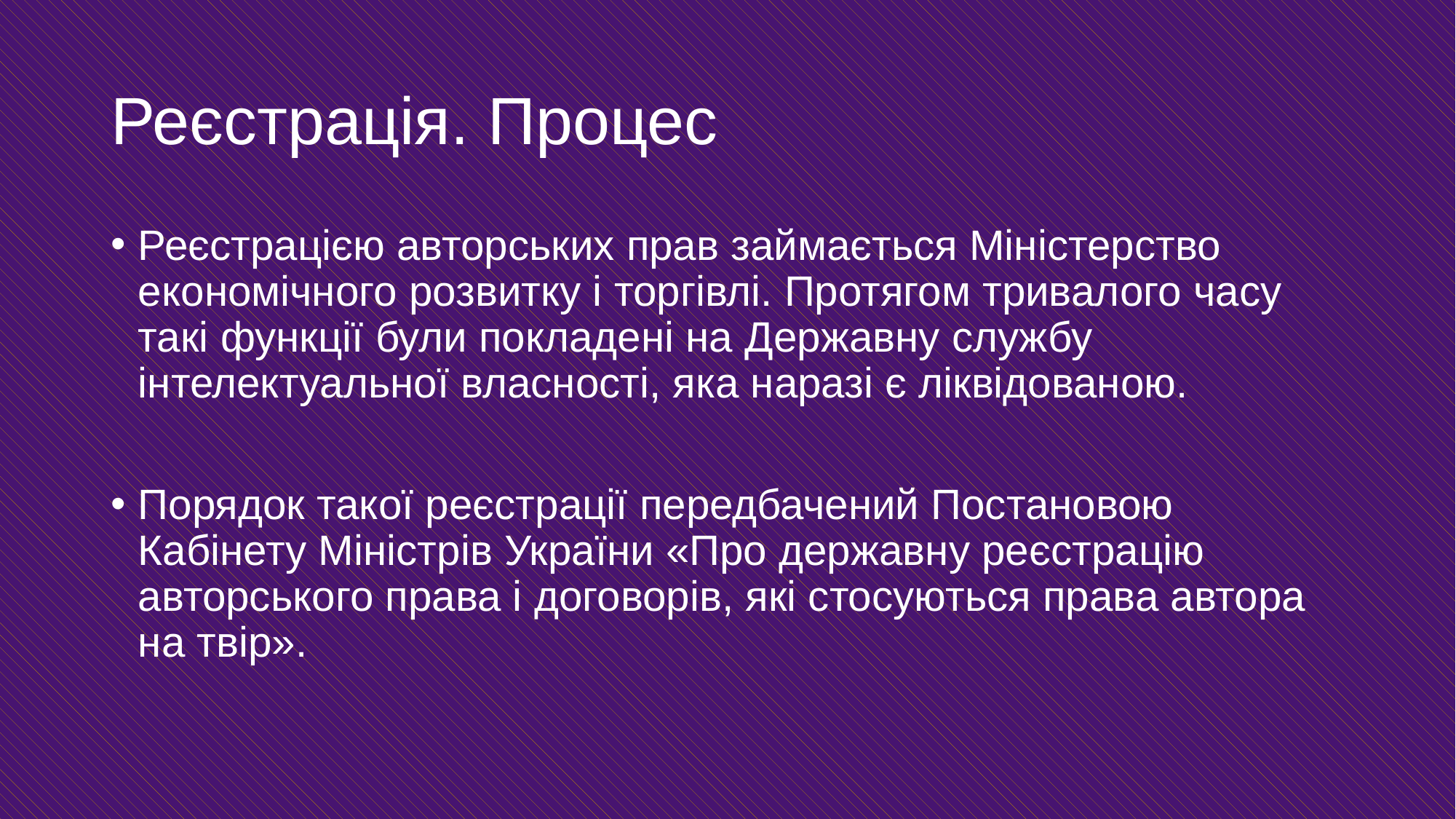

# Реєстрація. Процес
Реєстрацією авторських прав займається Міністерство економічного розвитку і торгівлі. Протягом тривалого часу такі функції були покладені на Державну службу інтелектуальної власності, яка наразі є ліквідованою.

Порядок такої реєстрації передбачений Постановою Кабінету Міністрів України «Про державну реєстрацію авторського права і договорів, які стосуються права автора на твір».